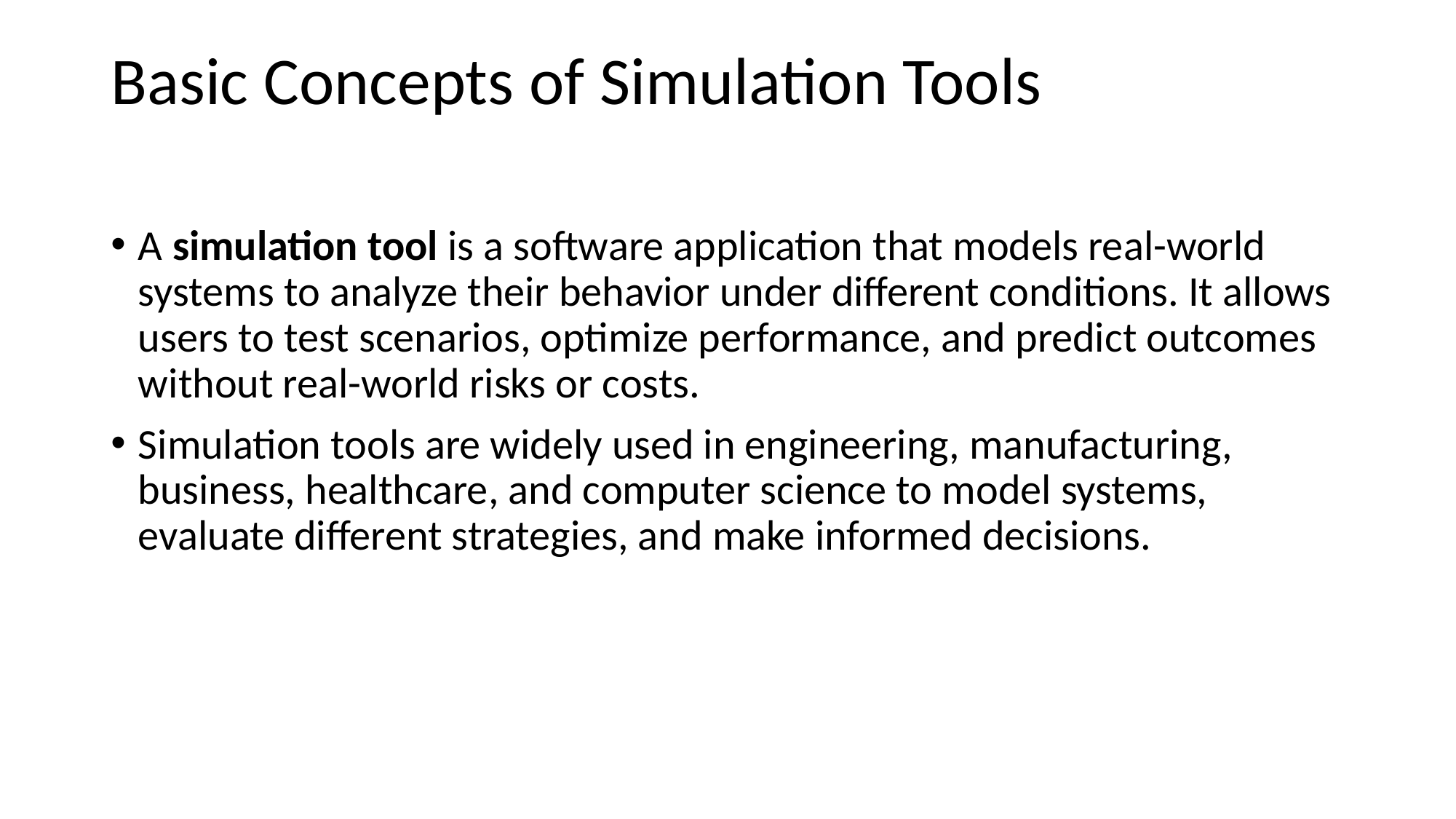

# Basic Concepts of Simulation Tools
A simulation tool is a software application that models real-world systems to analyze their behavior under different conditions. It allows users to test scenarios, optimize performance, and predict outcomes without real-world risks or costs.
Simulation tools are widely used in engineering, manufacturing, business, healthcare, and computer science to model systems, evaluate different strategies, and make informed decisions.